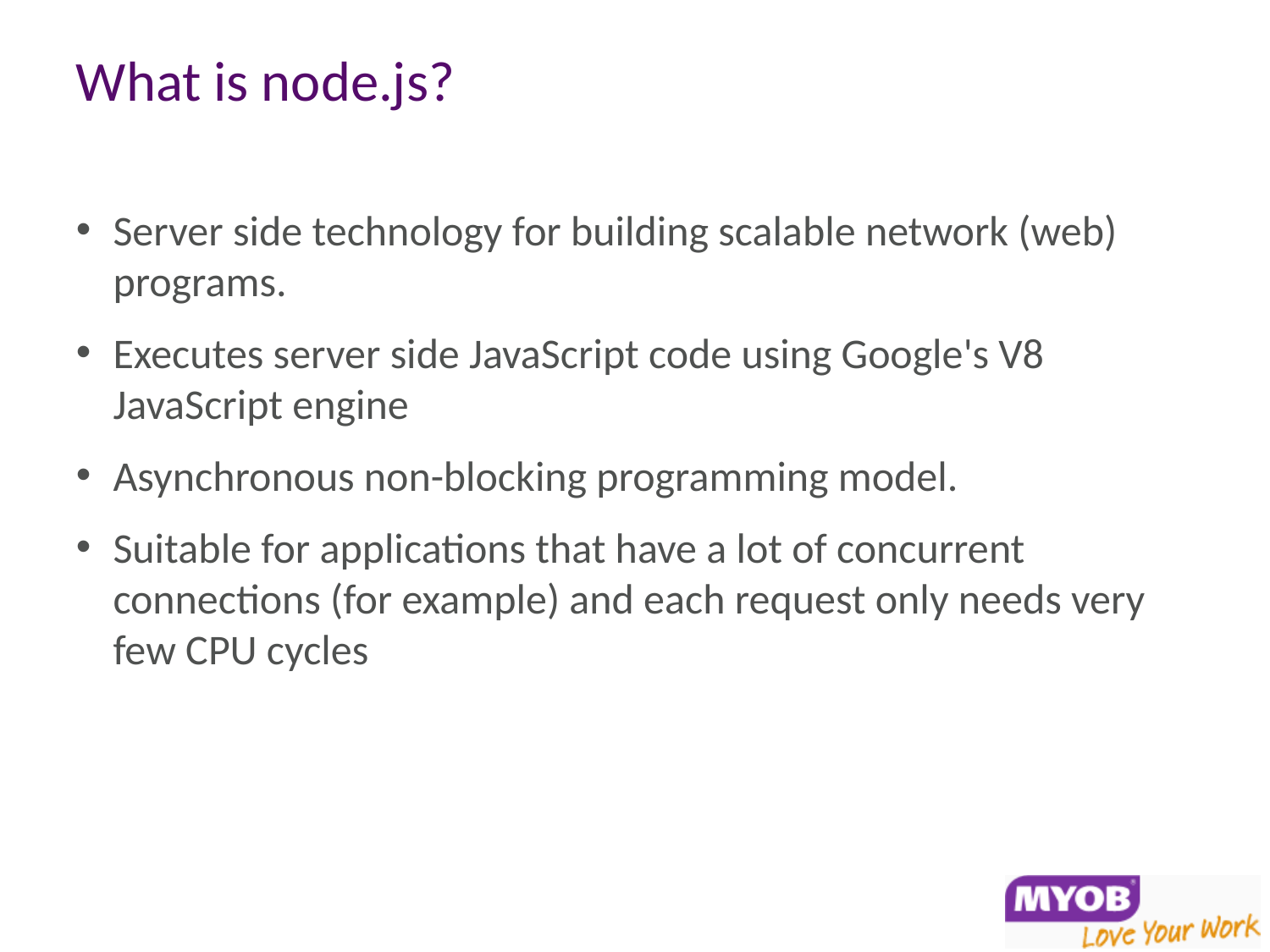

# What is node.js?
Server side technology for building scalable network (web) programs.
Executes server side JavaScript code using Google's V8 JavaScript engine
Asynchronous non-blocking programming model.
Suitable for applications that have a lot of concurrent connections (for example) and each request only needs very few CPU cycles